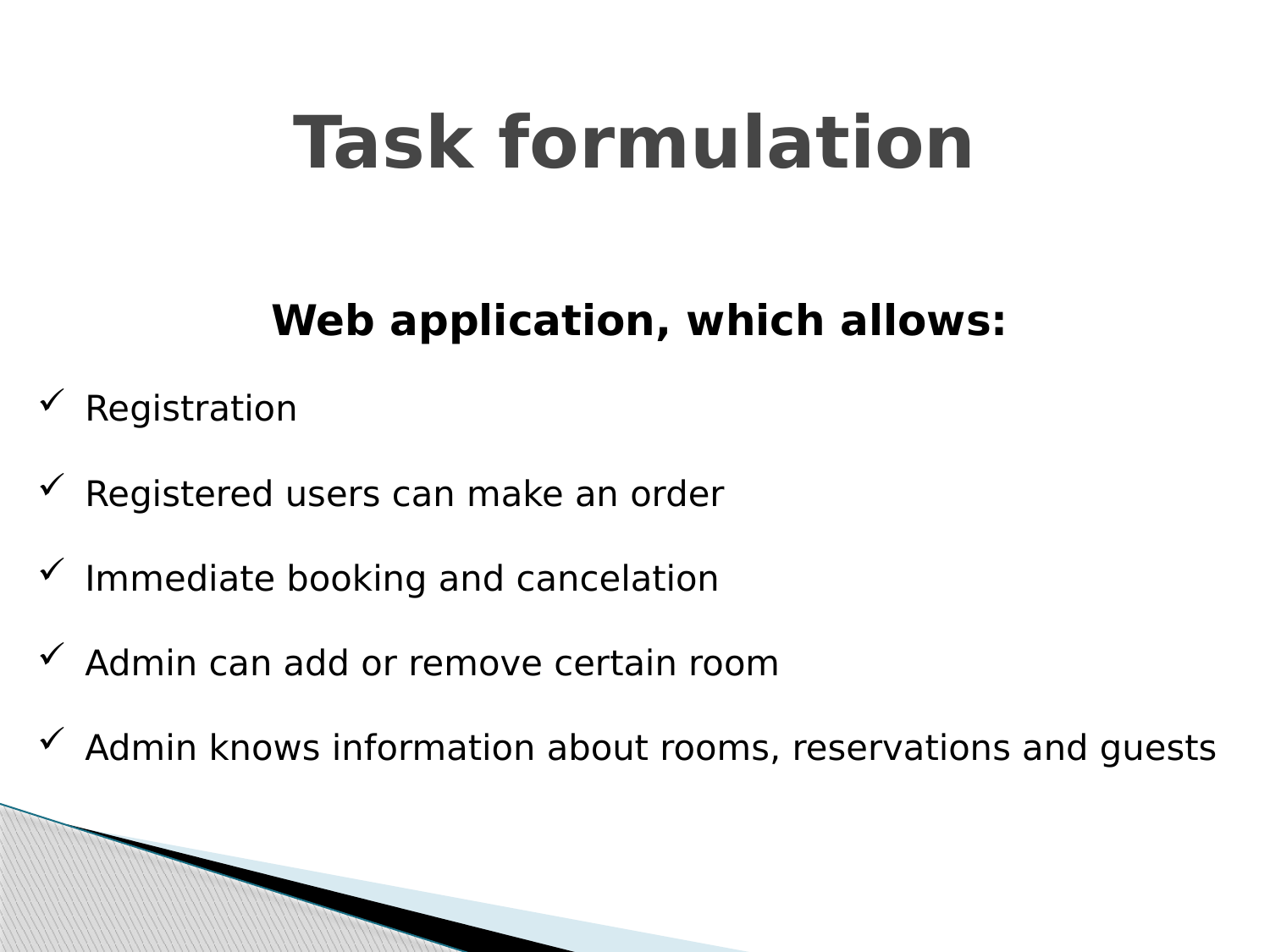

# Task formulation
Web application, which allows:
Registration
Registered users can make an order
Immediate booking and cancelation
Admin can add or remove certain room
Admin knows information about rooms, reservations and guests